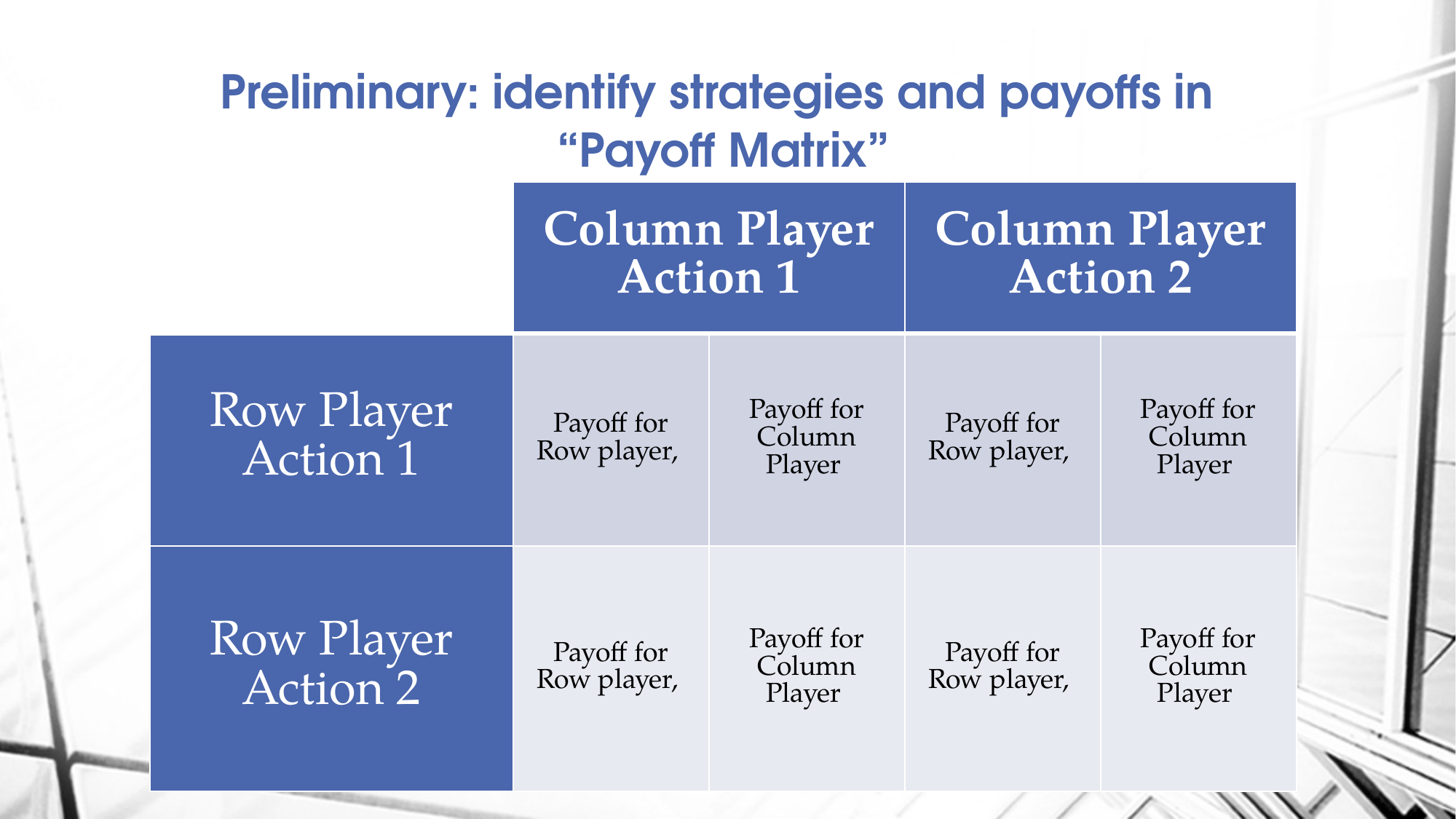

# Preliminary: identify strategies and payoffs in “Payoff Matrix”
|  | Column Player Action 1 |  | Column Player Action 2 |  |
| --- | --- | --- | --- | --- |
| Row Player Action 1 | Payoff for Row player, | Payoff for Column Player | Payoff for Row player, | Payoff for Column Player |
| Row Player Action 2 | Payoff for Row player, | Payoff for Column Player | Payoff for Row player, | Payoff for Column Player |